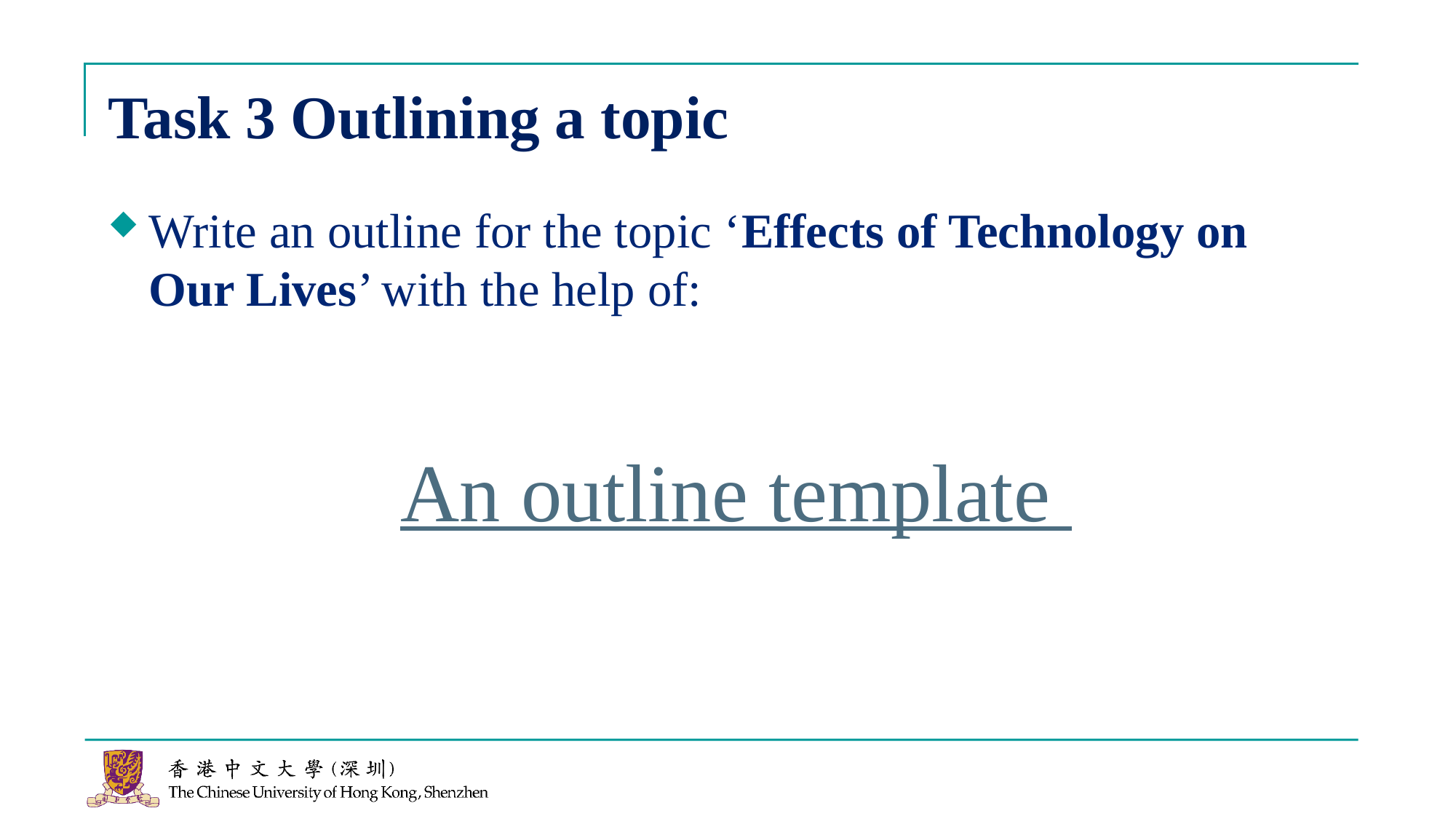

# Task 3 Outlining a topic
Write an outline for the topic ‘Effects of Technology on Our Lives’ with the help of:

An outline template